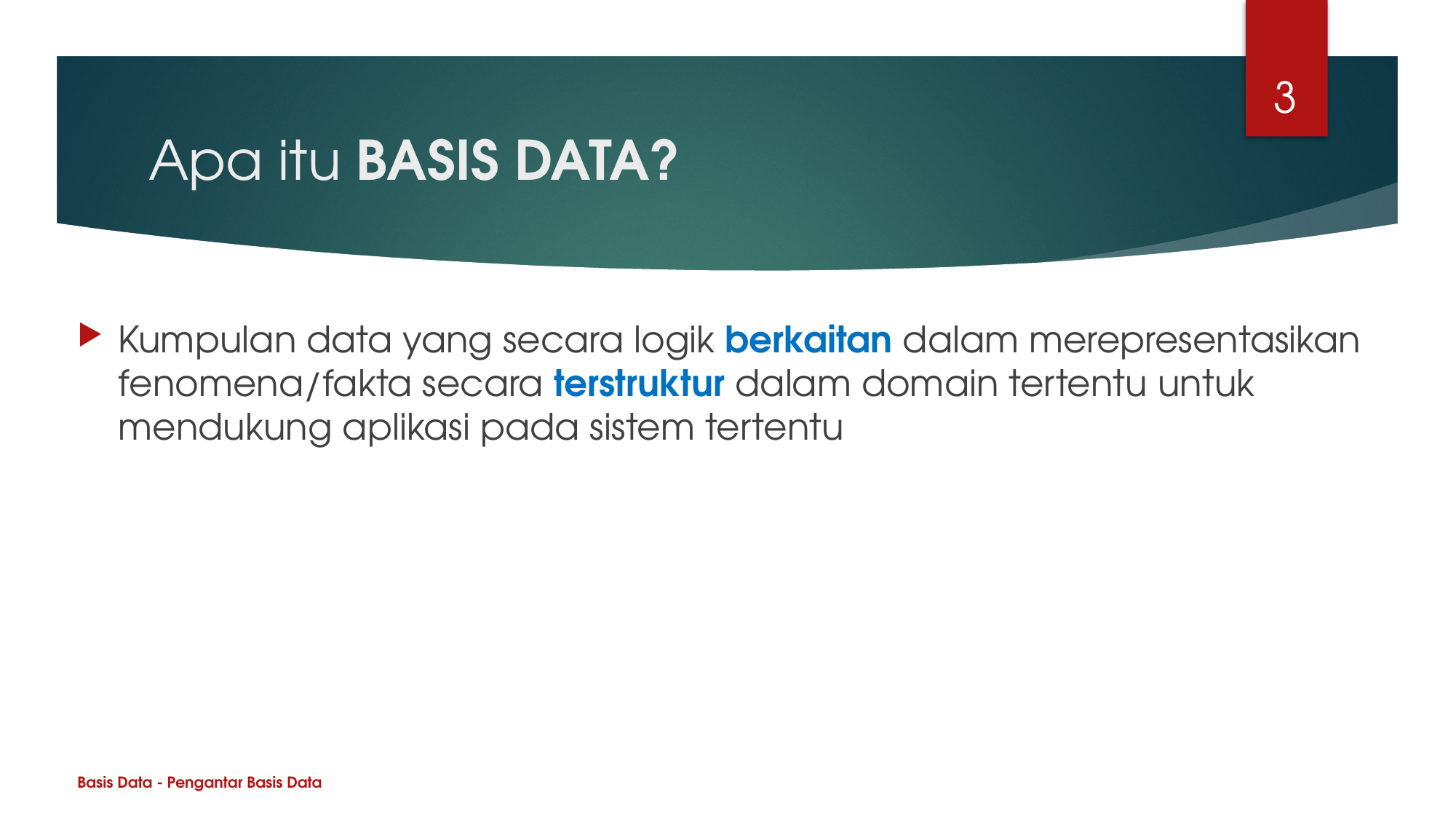

3
# Apa itu BASIS DATA?
Kumpulan data yang secara logik berkaitan dalam merepresentasikan fenomena/fakta secara terstruktur dalam domain tertentu untuk mendukung aplikasi pada sistem tertentu
Basis Data - Pengantar Basis Data